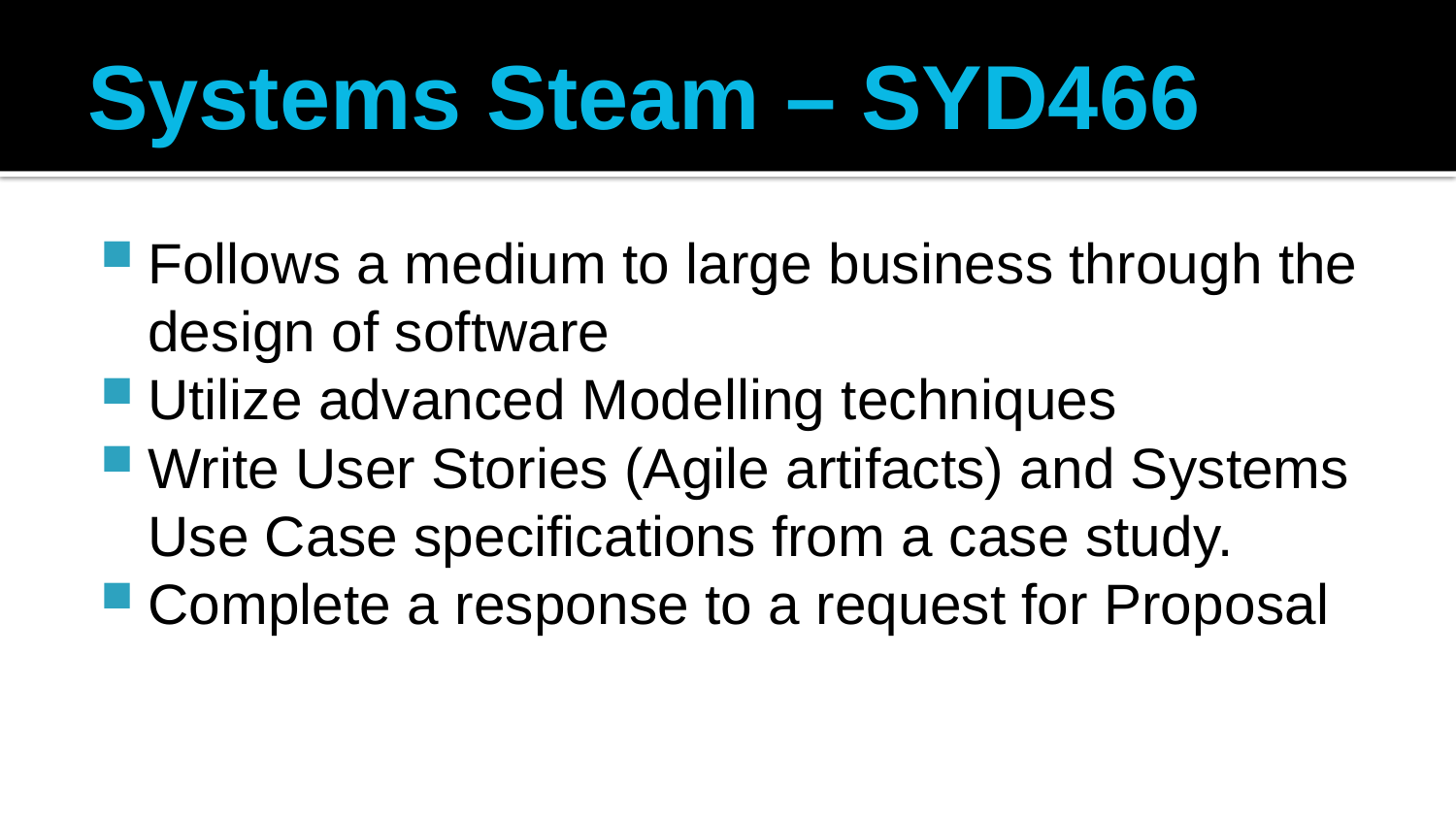

# Systems Steam – SYD466
Follows a medium to large business through the design of software
Utilize advanced Modelling techniques
Write User Stories (Agile artifacts) and Systems Use Case specifications from a case study.
Complete a response to a request for Proposal